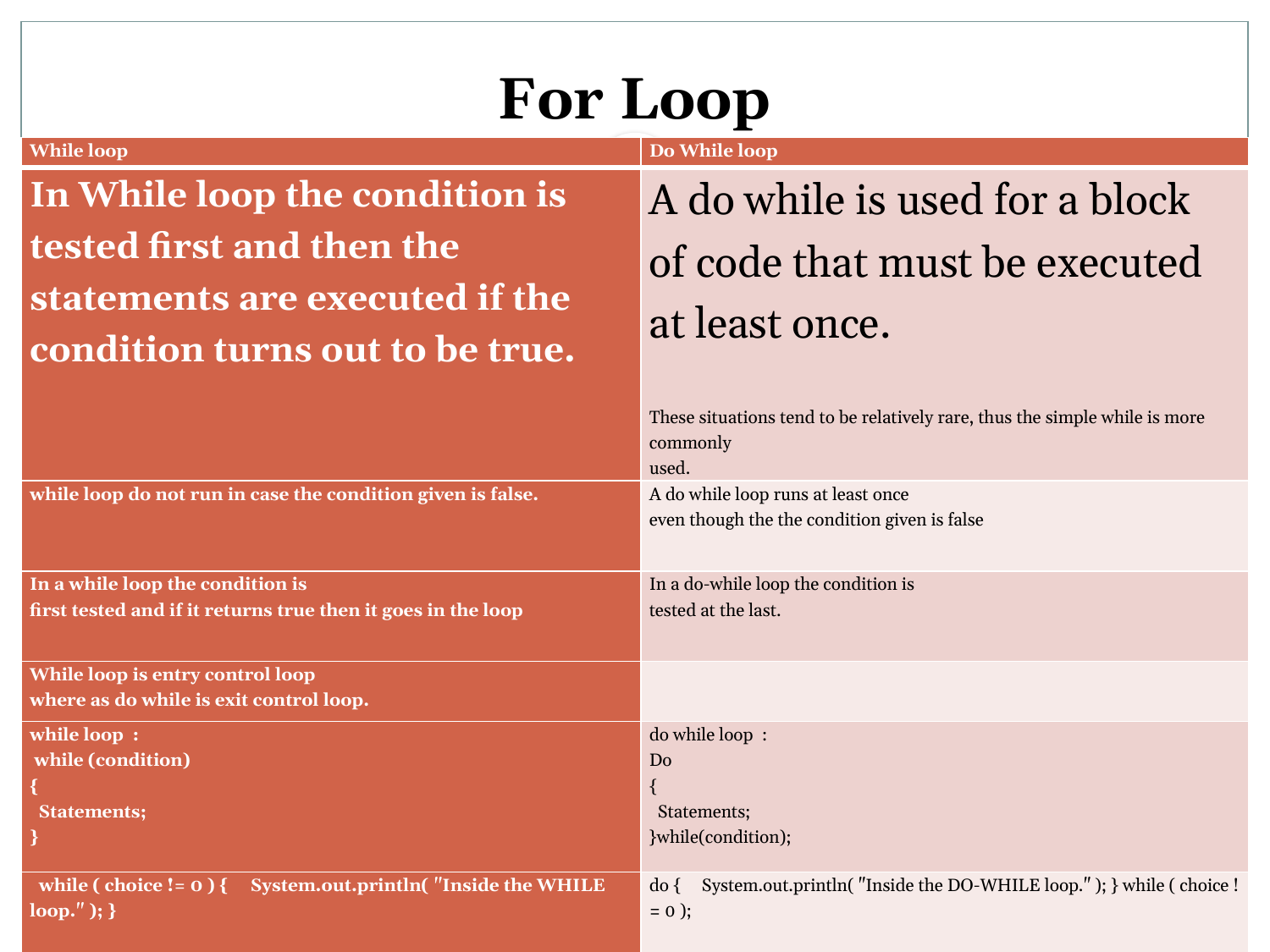

# For Loop
| While loop | Do While loop |
| --- | --- |
| In While loop the condition is tested first and then the statements are executed if the condition turns out to be true. | A do while is used for a block of code that must be executed at least once. These situations tend to be relatively rare, thus the simple while is more commonly used. |
| while loop do not run in case the condition given is false. | A do while loop runs at least once even though the the condition given is false |
| In a while loop the condition is first tested and if it returns true then it goes in the loop | In a do-while loop the condition is tested at the last. |
| While loop is entry control loop where as do while is exit control loop. |  |
| while loop  :  while (condition) { Statements; } | do while loop  : Do { Statements; }while(condition); |
| while ( choice != 0 ) { System.out.println( "Inside the WHILE loop." ); } | do { System.out.println( "Inside the DO-WHILE loop." ); } while ( choice != 0 ); |